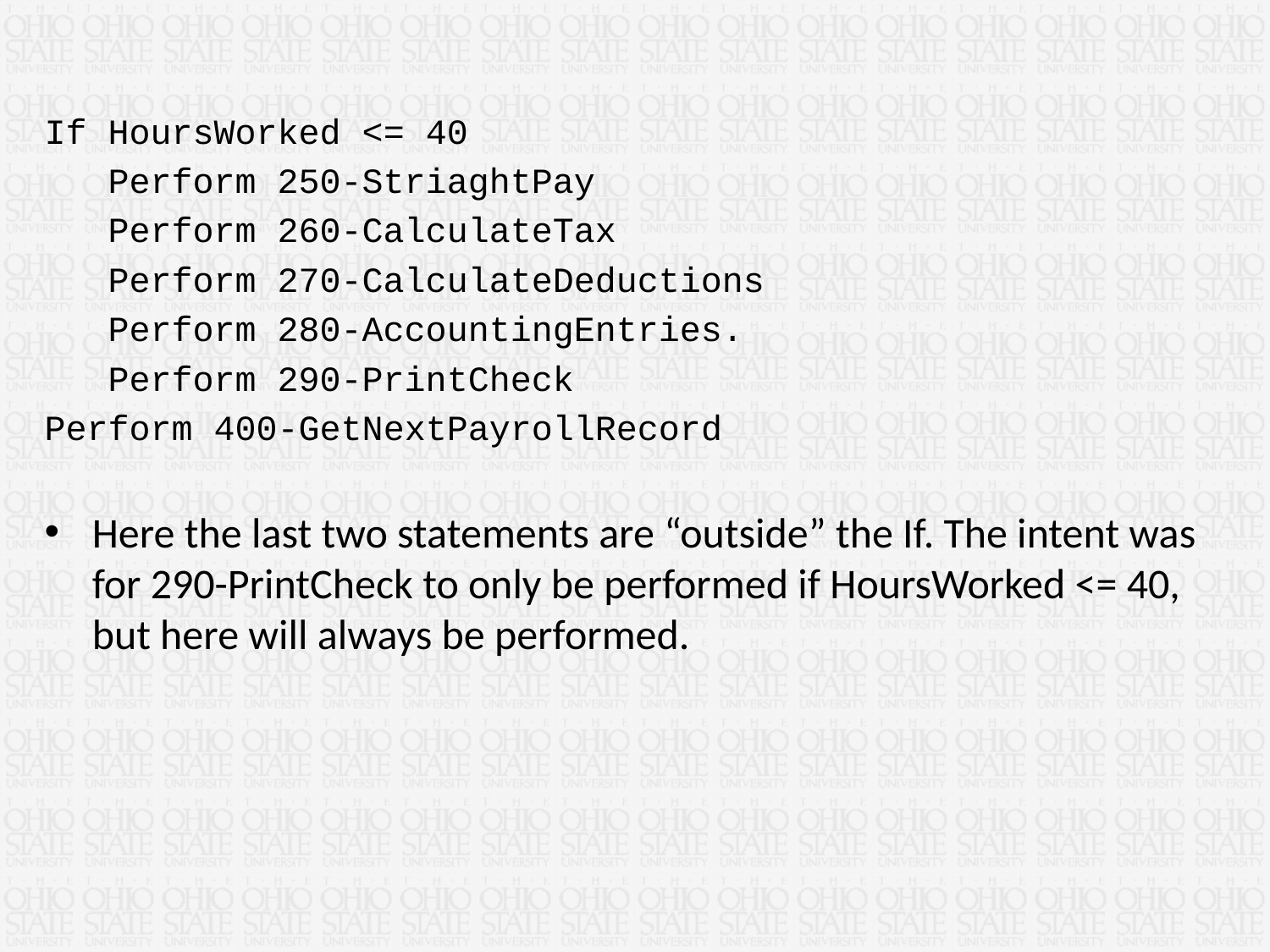

If HoursWorked <= 40
   Perform 250-StriaghtPay
   Perform 260-CalculateTax
   Perform 270-CalculateDeductions
   Perform 280-AccountingEntries.
   Perform 290-PrintCheck
Perform 400-GetNextPayrollRecord

Here the last two statements are “outside” the If. The intent was for 290-PrintCheck to only be performed if HoursWorked <= 40, but here will always be performed.